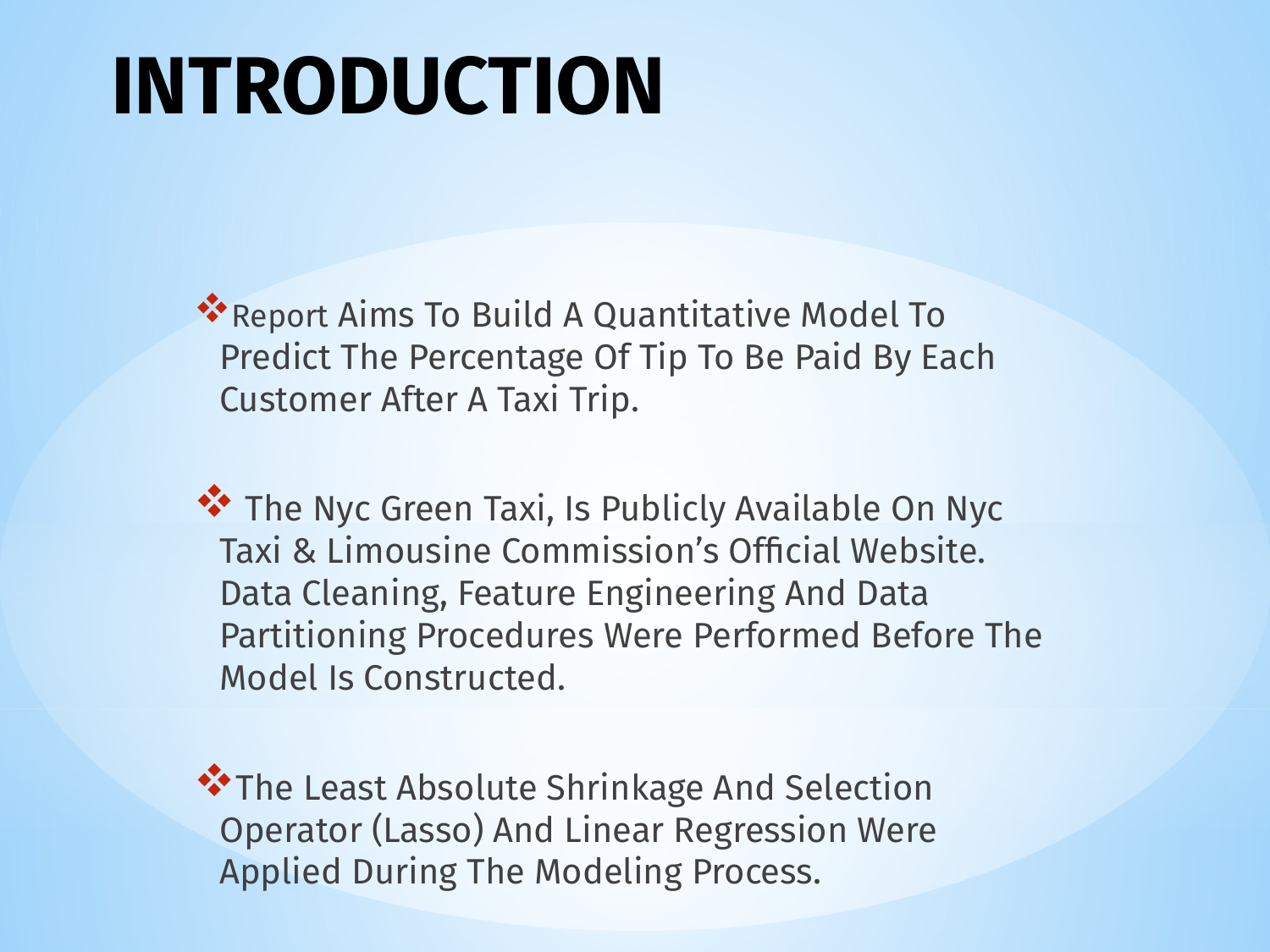

# INTRODUCTION

Report Aims To Build A Quantitative Model To Predict The Percentage Of Tip To Be Paid By Each Customer After A Taxi Trip.

 The Nyc Green Taxi, Is Publicly Available On Nyc Taxi & Limousine Commission’s Official Website. Data Cleaning, Feature Engineering And Data Partitioning Procedures Were Performed Before The Model Is Constructed.

The Least Absolute Shrinkage And Selection Operator (Lasso) And Linear Regression Were Applied During The Modeling Process.